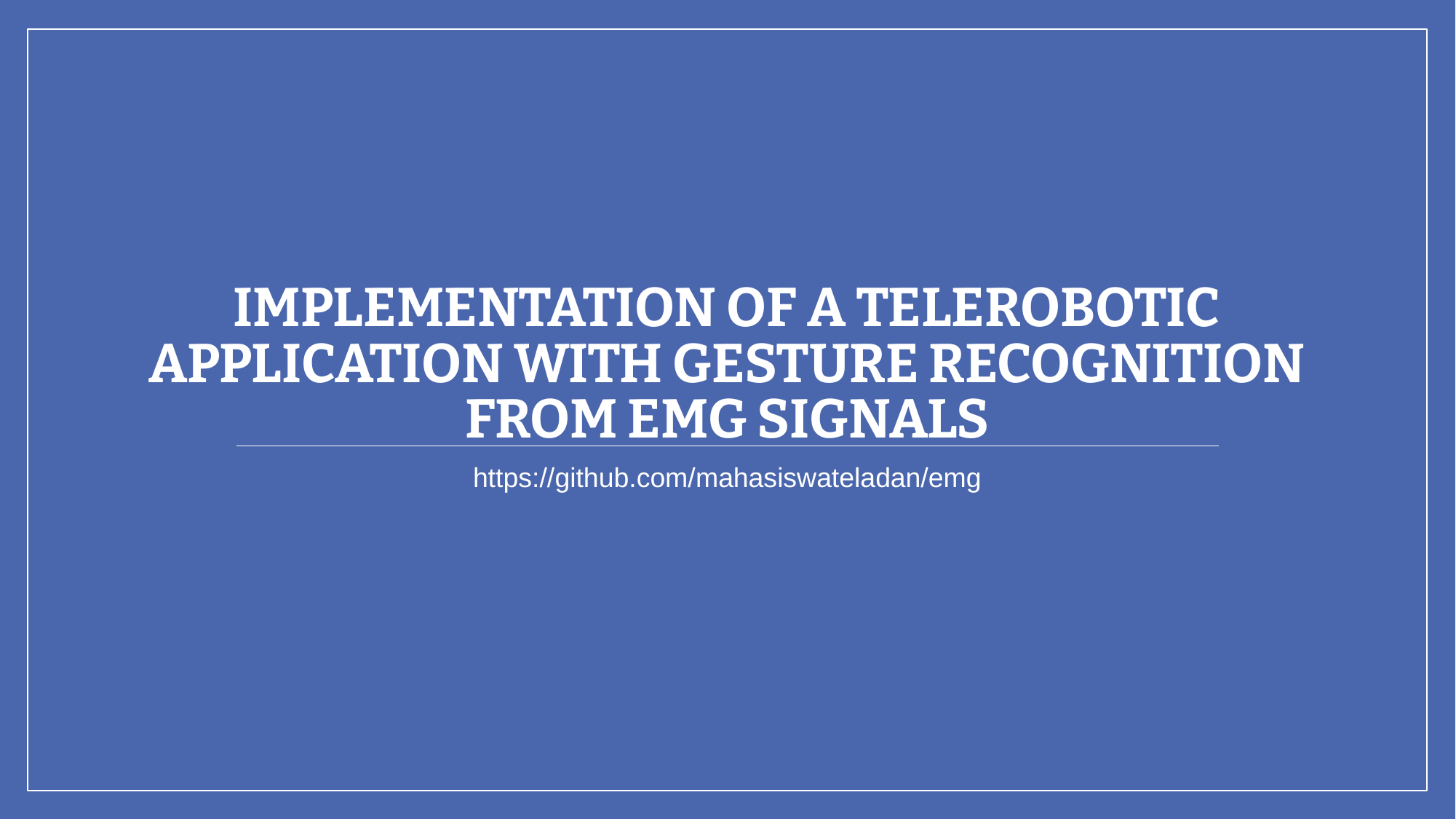

# Implementation of a Telerobotic Application with Gesture Recognition from EMG Signals
https://github.com/mahasiswateladan/emg